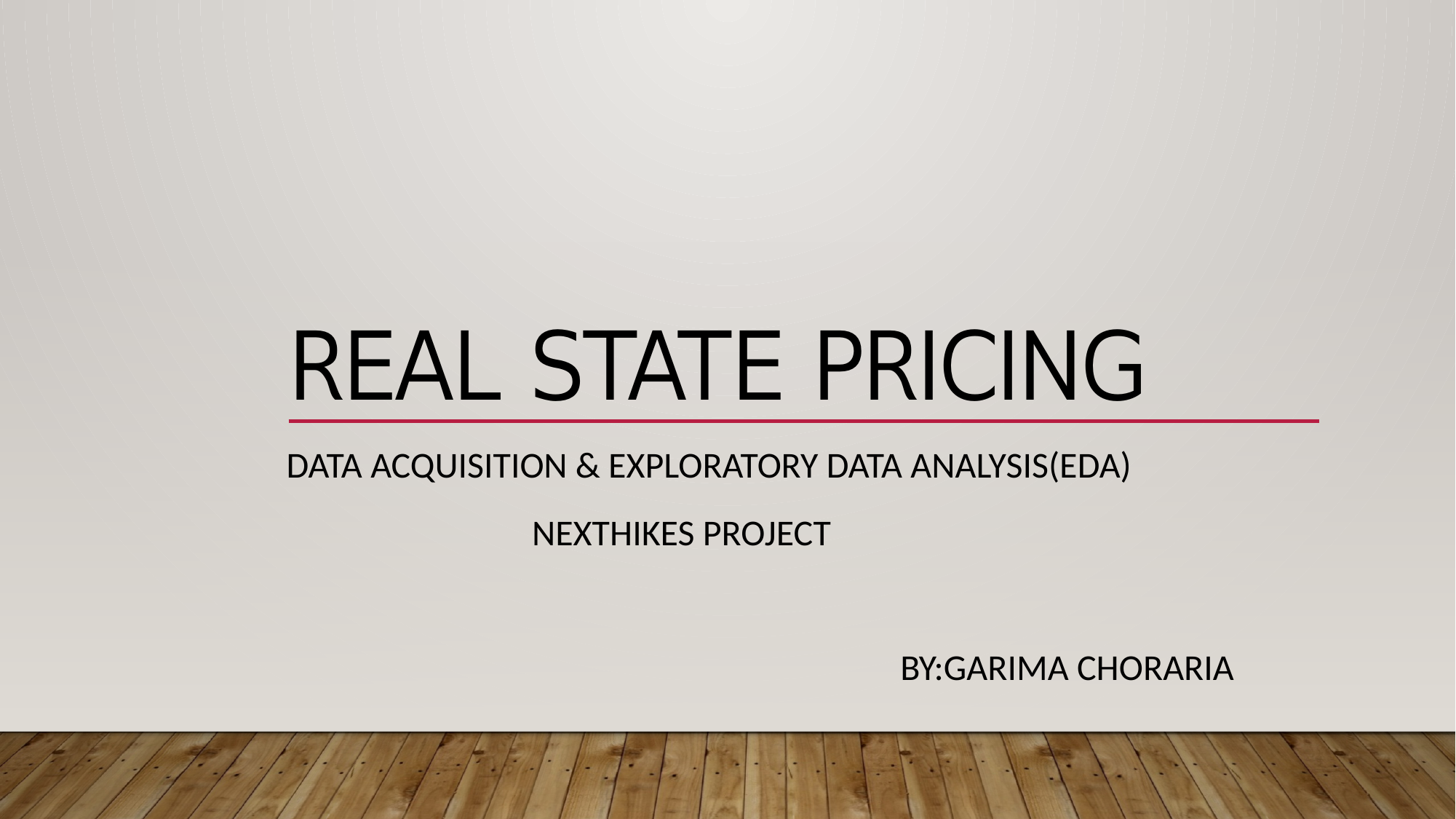

# Real State Pricing
              Data Acquisition & Exploratory Data Analysis(EDA)
                                            Nexthikes Project

                                                                                         By:Garima Choraria